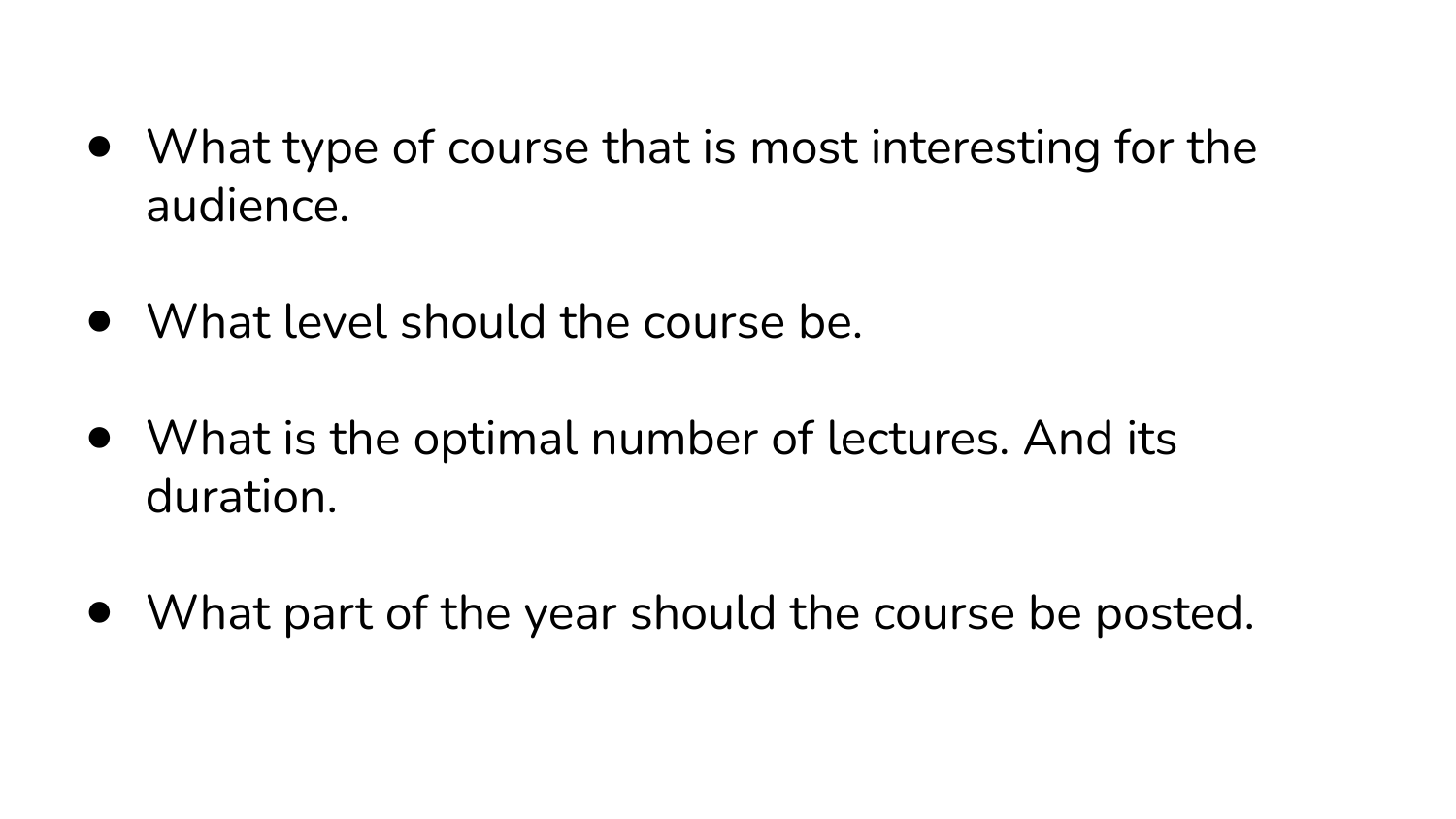

What type of course that is most interesting for the audience.

What level should the course be.

What is the optimal number of lectures. And its duration.

What part of the year should the course be posted.